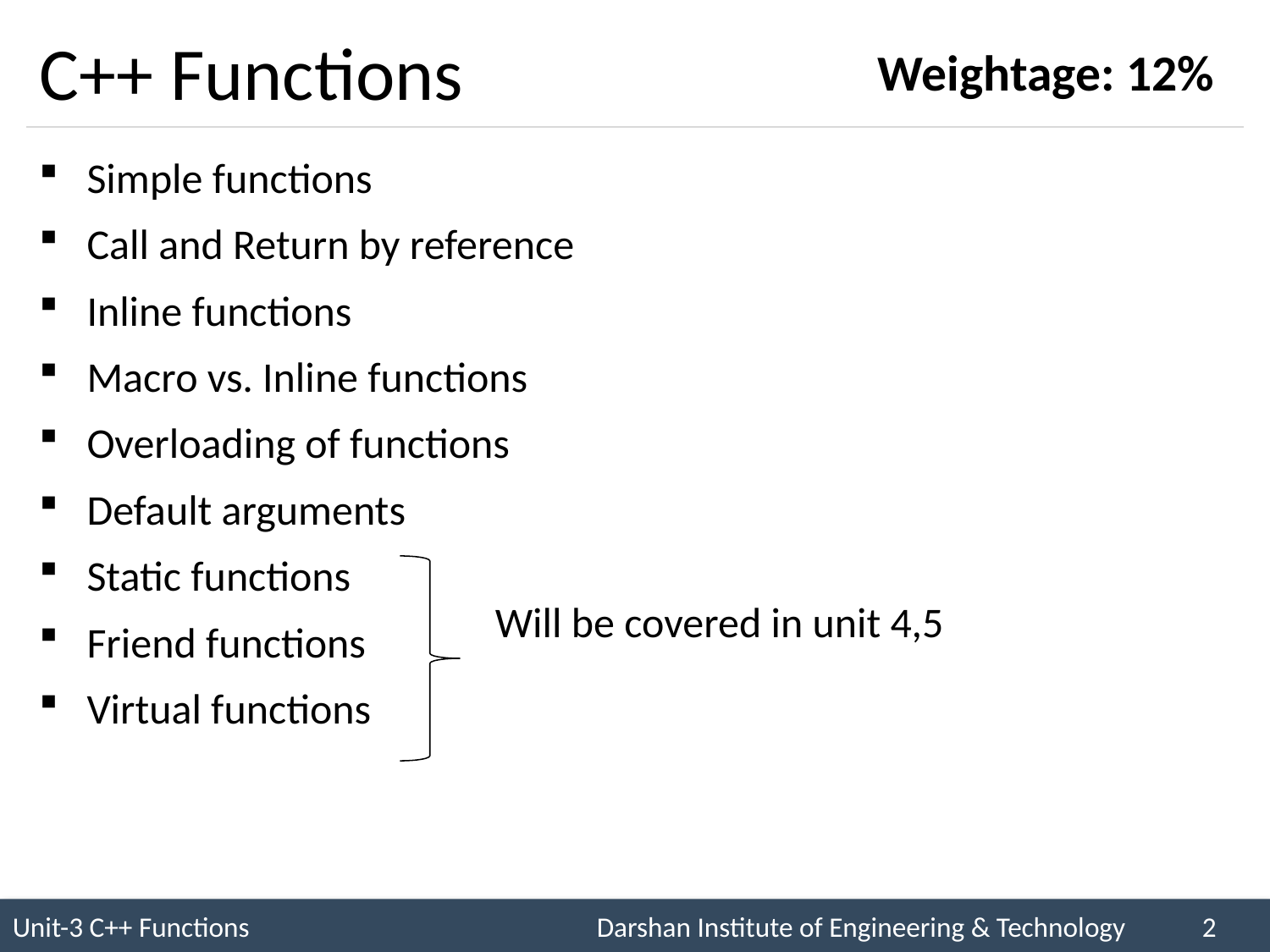

# C++ Functions
Weightage: 12%
Simple functions
Call and Return by reference
Inline functions
Macro vs. Inline functions
Overloading of functions
Default arguments
Static functions
Friend functions
Virtual functions

Will be covered in unit 4,5